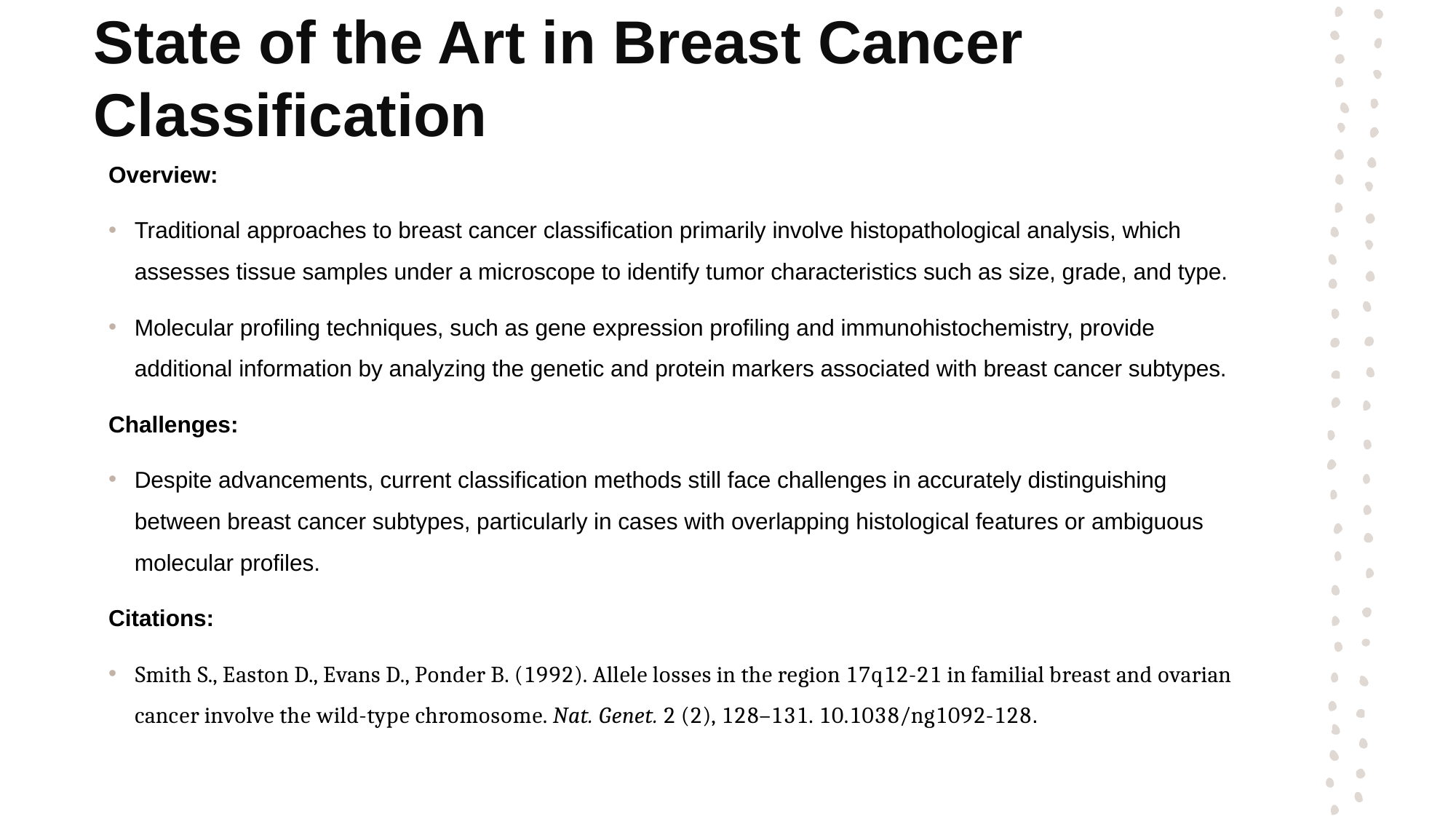

# State of the Art in Breast Cancer Classification
Overview:
Traditional approaches to breast cancer classification primarily involve histopathological analysis, which assesses tissue samples under a microscope to identify tumor characteristics such as size, grade, and type.
Molecular profiling techniques, such as gene expression profiling and immunohistochemistry, provide additional information by analyzing the genetic and protein markers associated with breast cancer subtypes.
Challenges:
Despite advancements, current classification methods still face challenges in accurately distinguishing between breast cancer subtypes, particularly in cases with overlapping histological features or ambiguous molecular profiles.
Citations:
Smith S., Easton D., Evans D., Ponder B. (1992). Allele losses in the region 17q12-21 in familial breast and ovarian cancer involve the wild-type chromosome. Nat. Genet. 2 (2), 128–131. 10.1038/ng1092-128.